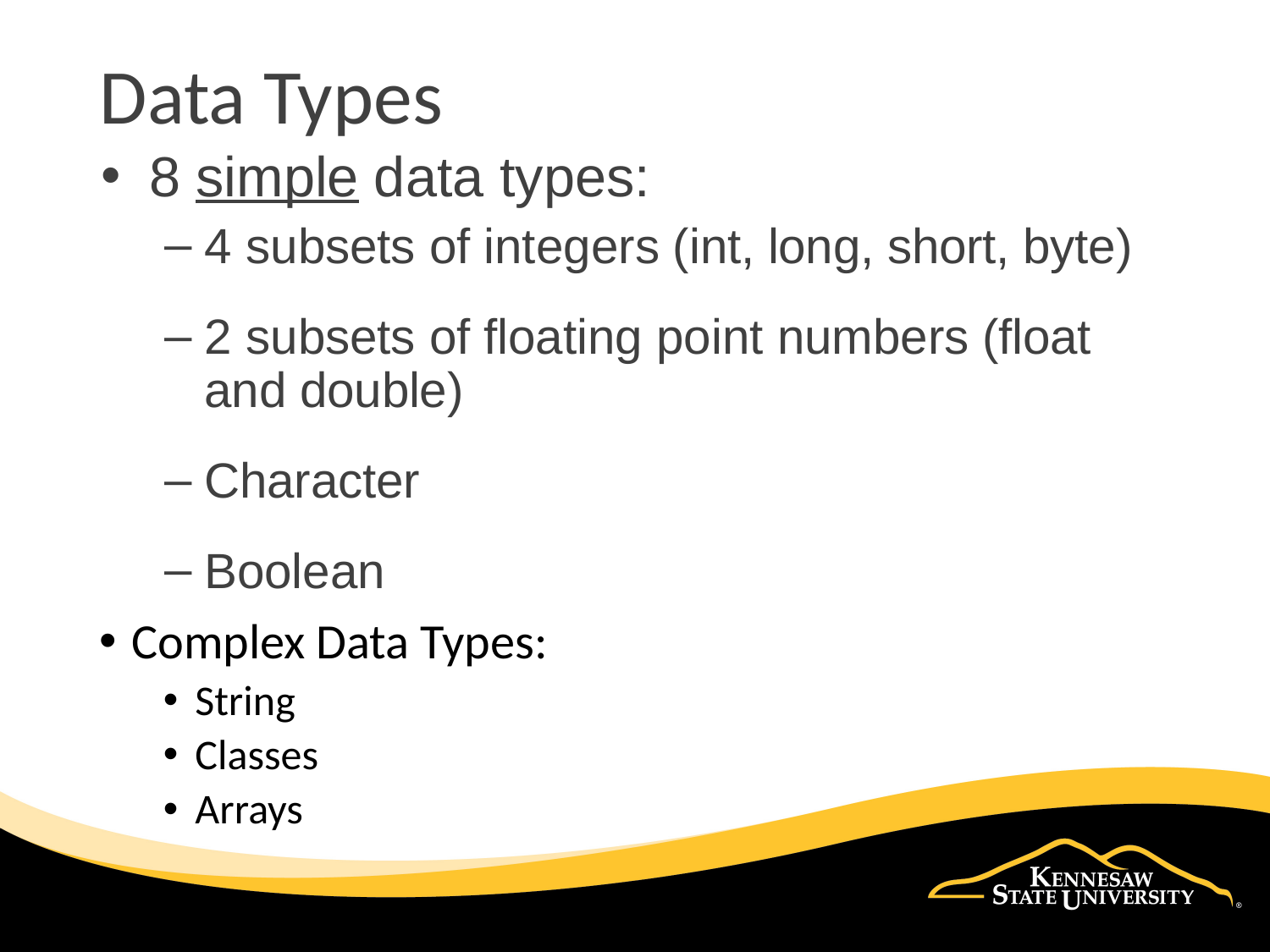

# Data Types
8 simple data types:

4 subsets of integers (int, long, short, byte)

2 subsets of floating point numbers (float and double)

Character

Boolean
Complex Data Types:
String
Classes
Arrays